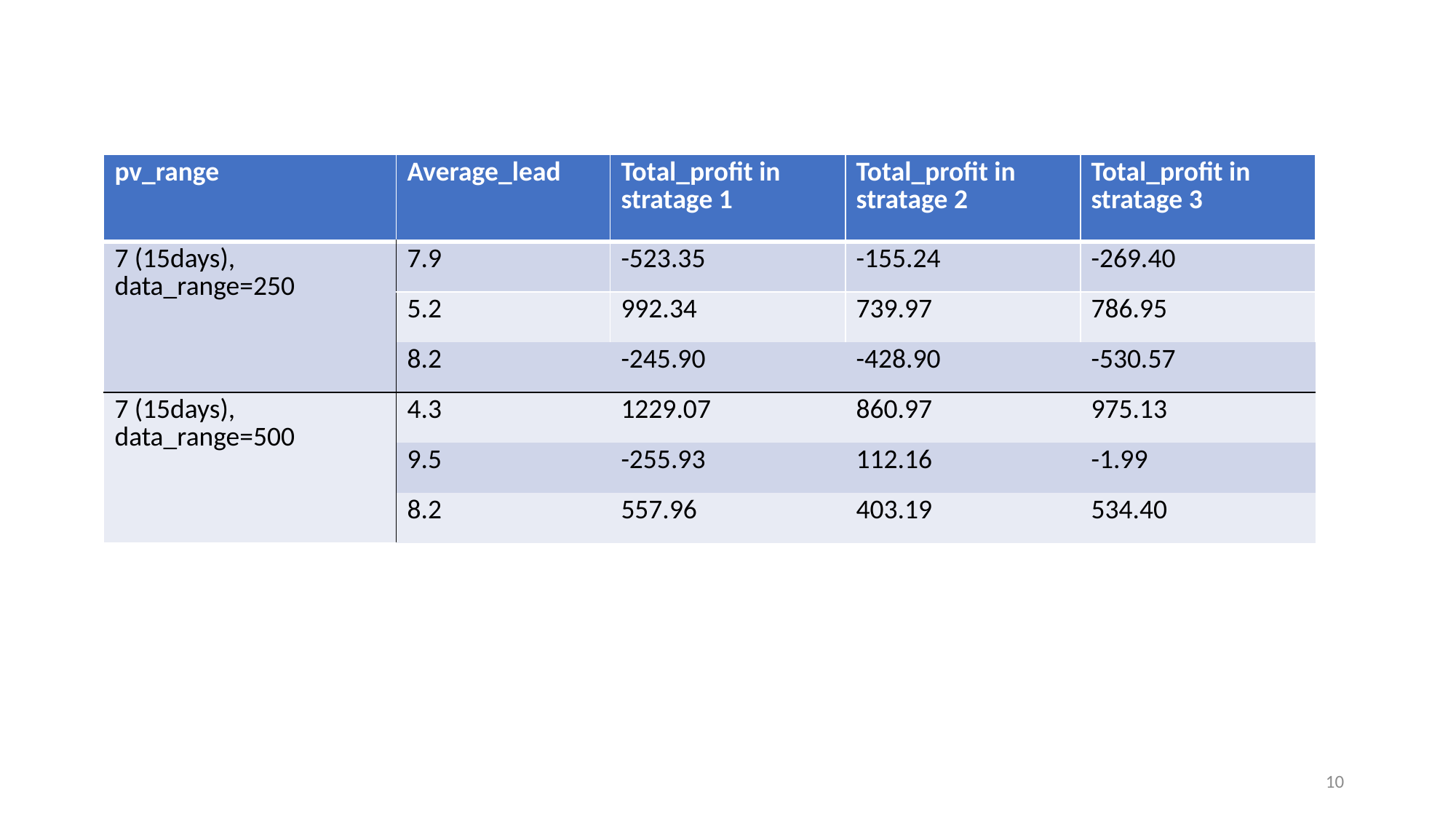

| pv\_range | Average\_lead | Total\_profit in stratage 1 | Total\_profit in stratage 2 | Total\_profit in stratage 3 |
| --- | --- | --- | --- | --- |
| 7 (15days), data\_range=250 | 7.9 | -523.35 | -155.24 | -269.40 |
|  | 5.2 | 992.34 | 739.97 | 786.95 |
|  | 8.2 | -245.90 | -428.90 | -530.57 |
| 7 (15days), data\_range=500 | 4.3 | 1229.07 | 860.97 | 975.13 |
|  | 9.5 | -255.93 | 112.16 | -1.99 |
|  | 8.2 | 557.96 | 403.19 | 534.40 |
10